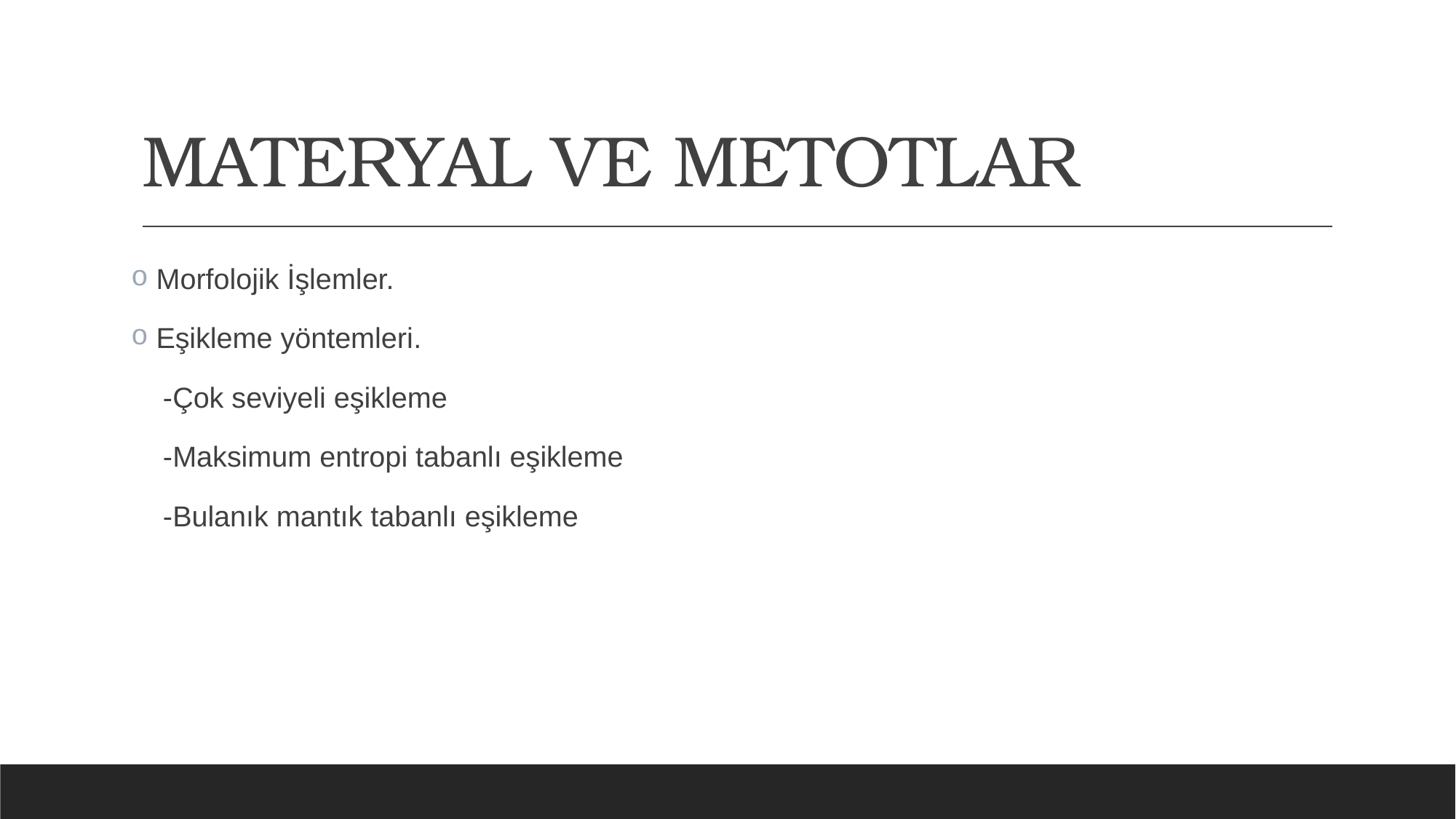

# MATERYAL VE METOTLAR
 Morfolojik İşlemler.
 Eşikleme yöntemleri.
    -Çok seviyeli eşikleme
    -Maksimum entropi tabanlı eşikleme
    -Bulanık mantık tabanlı eşikleme